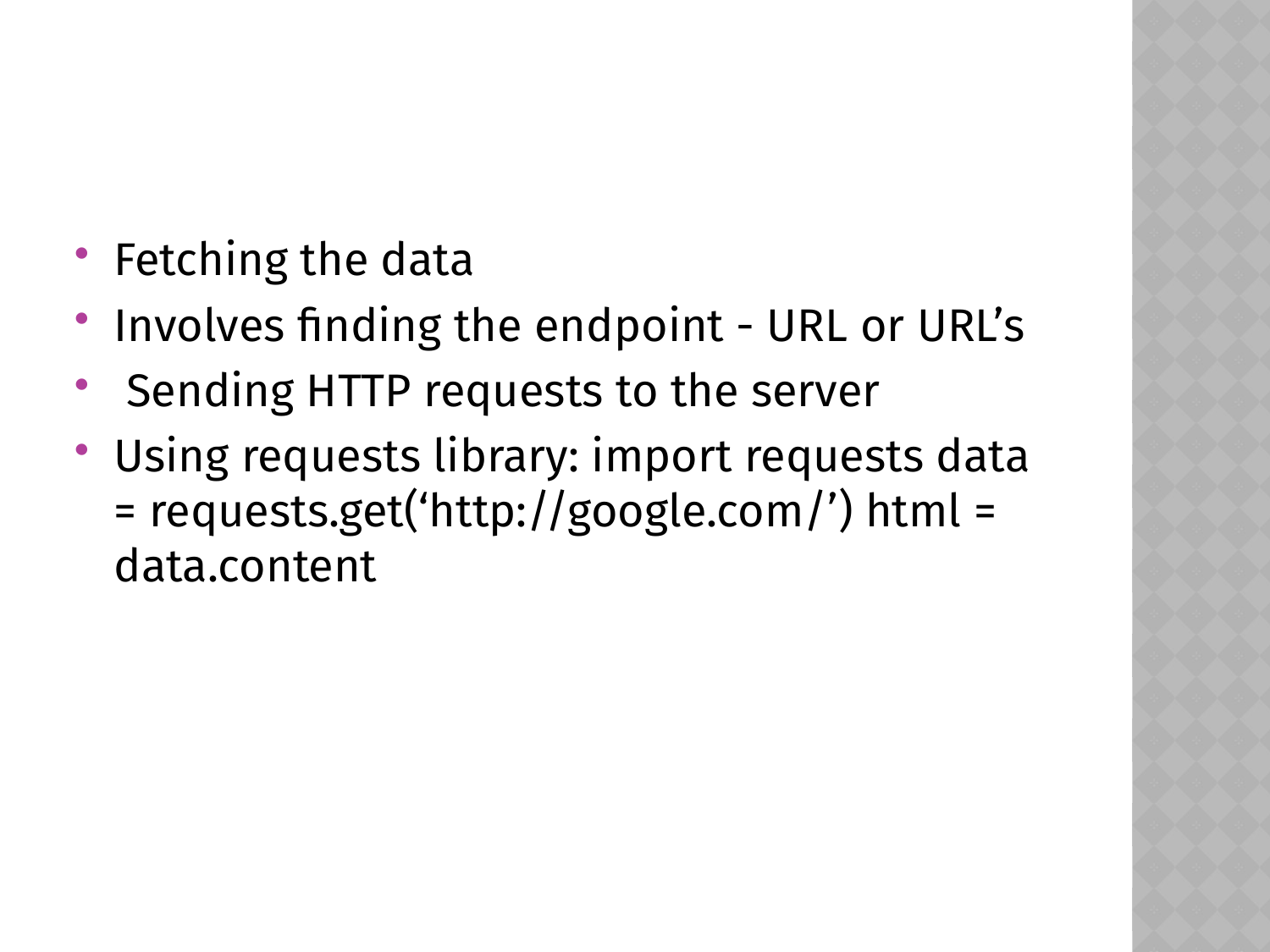

#
Fetching the data
Involves finding the endpoint - URL or URL’s
 Sending HTTP requests to the server
Using requests library: import requests data = requests.get(‘http://google.com/’) html = data.content